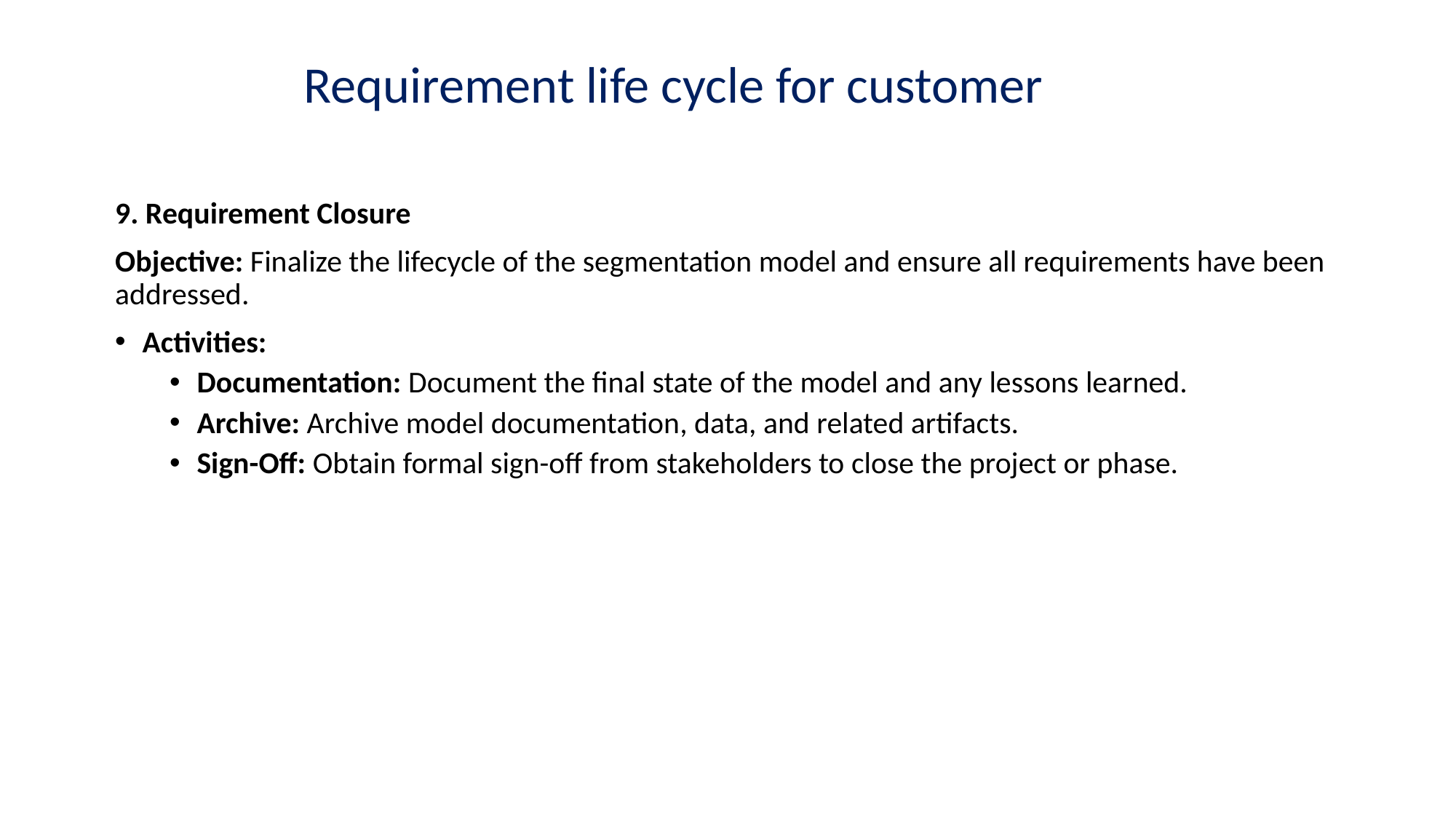

# Requirement life cycle for customer

9. Requirement Closure
Objective: Finalize the lifecycle of the segmentation model and ensure all requirements have been addressed.
Activities:
Documentation: Document the final state of the model and any lessons learned.
Archive: Archive model documentation, data, and related artifacts.
Sign-Off: Obtain formal sign-off from stakeholders to close the project or phase.